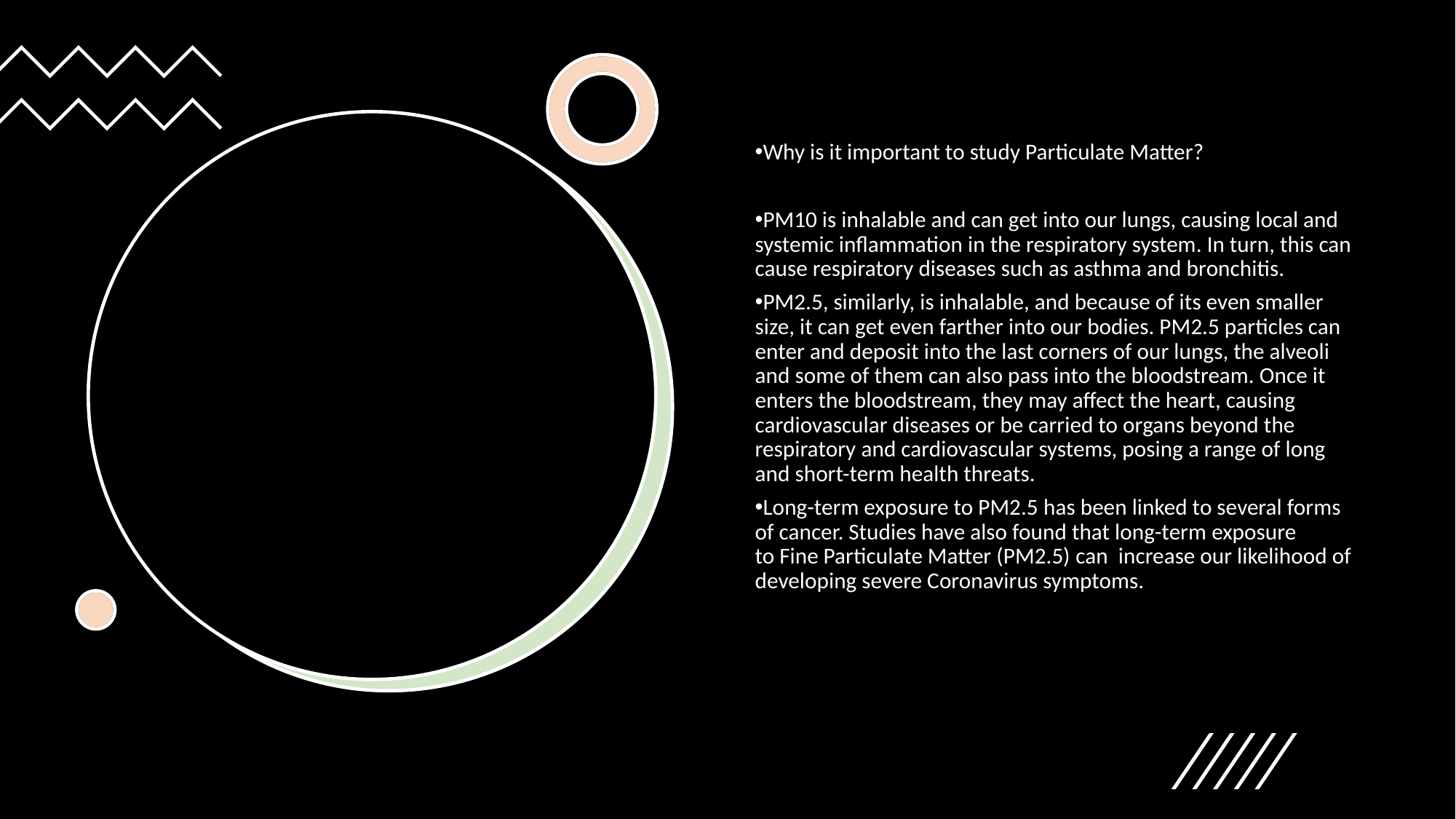

Why is it important to study Particulate Matter?

PM10 is inhalable and can get into our lungs, causing local and systemic inflammation in the respiratory system. In turn, this can cause respiratory diseases such as asthma and bronchitis.
PM2.5, similarly, is inhalable, and because of its even smaller size, it can get even farther into our bodies. PM2.5 particles can enter and deposit into the last corners of our lungs, the alveoli and some of them can also pass into the bloodstream. Once it enters the bloodstream, they may affect the heart, causing cardiovascular diseases or be carried to organs beyond the respiratory and cardiovascular systems, posing a range of long and short-term health threats.
Long-term exposure to PM2.5 has been linked to several forms of cancer. Studies have also found that long-term exposure to Fine Particulate Matter (PM2.5) can  increase our likelihood of developing severe Coronavirus symptoms.